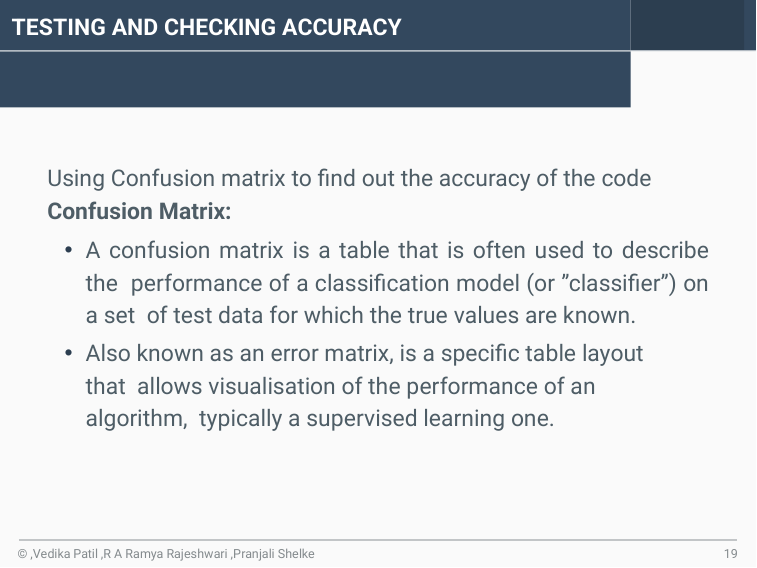

# TESTING AND CHECKING ACCURACY

Using Confusion matrix to ﬁnd out the accuracy of the code
Confusion Matrix:
A confusion matrix is a table that is often used to describe the  performance of a classiﬁcation model (or ”classiﬁer”) on a set  of test data for which the true values are known.
Also known as an error matrix, is a speciﬁc table layout that  allows visualisation of the performance of an algorithm,  typically a supervised learning one.

© ,Vedika Patil ,R A Ramya Rajeshwari ,Pranjali Shelke
19